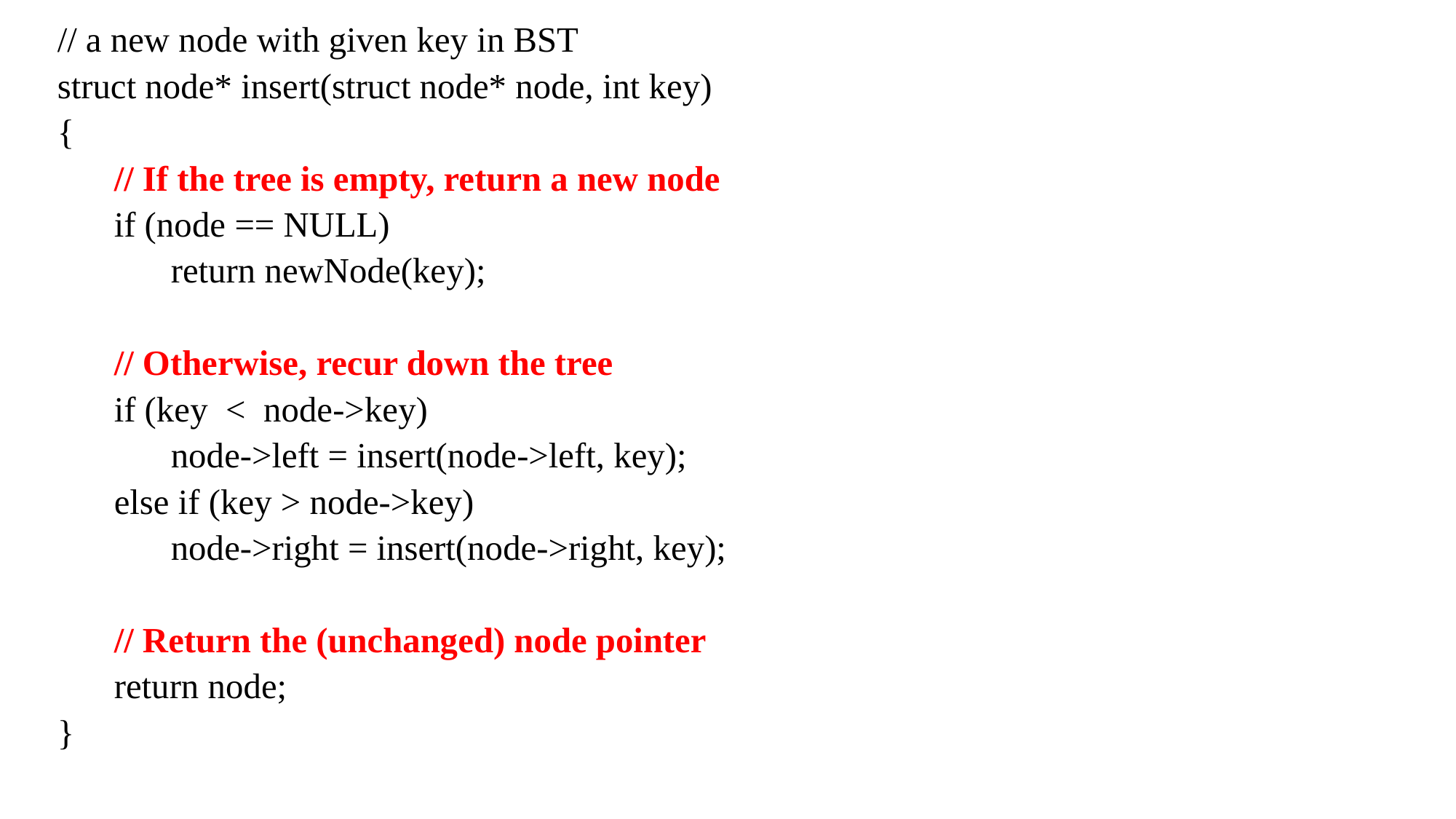

// a new node with given key in BST
struct node* insert(struct node* node, int key)
{
    	// If the tree is empty, return a new node
    	if (node == NULL)
        		return newNode(key);

    	// Otherwise, recur down the tree
    	if (key  <  node->key)
        		node->left = insert(node->left, key);
    	else if (key > node->key)
        		node->right = insert(node->right, key);

    	// Return the (unchanged) node pointer
    	return node;
}